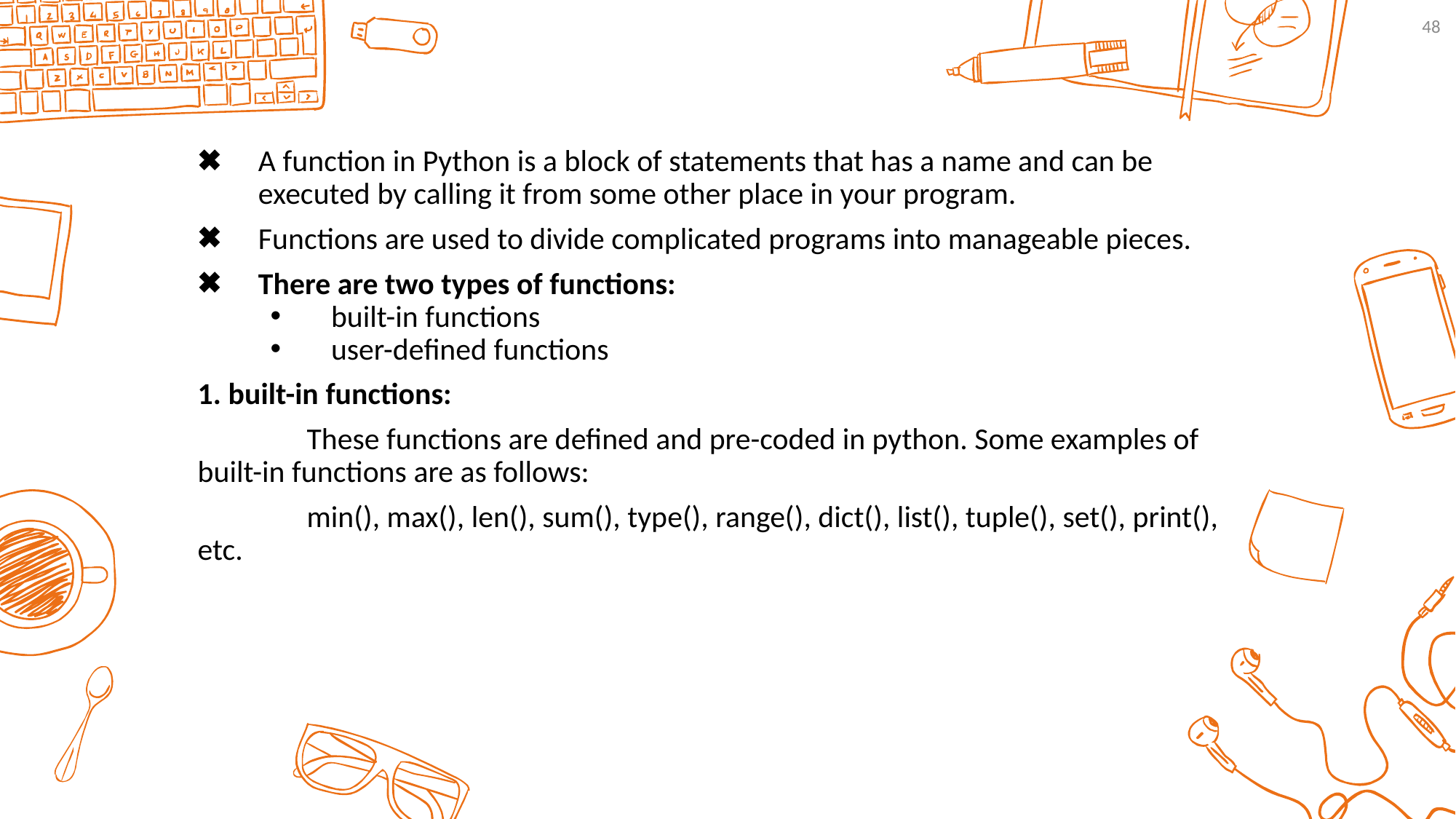

48
A function in Python is a block of statements that has a name and can be executed by calling it from some other place in your program.
Functions are used to divide complicated programs into manageable pieces.
There are two types of functions:
built-in functions
user-defined functions
1. built-in functions:
	These functions are defined and pre-coded in python. Some examples of built-in functions are as follows:
	min(), max(), len(), sum(), type(), range(), dict(), list(), tuple(), set(), print(), etc.